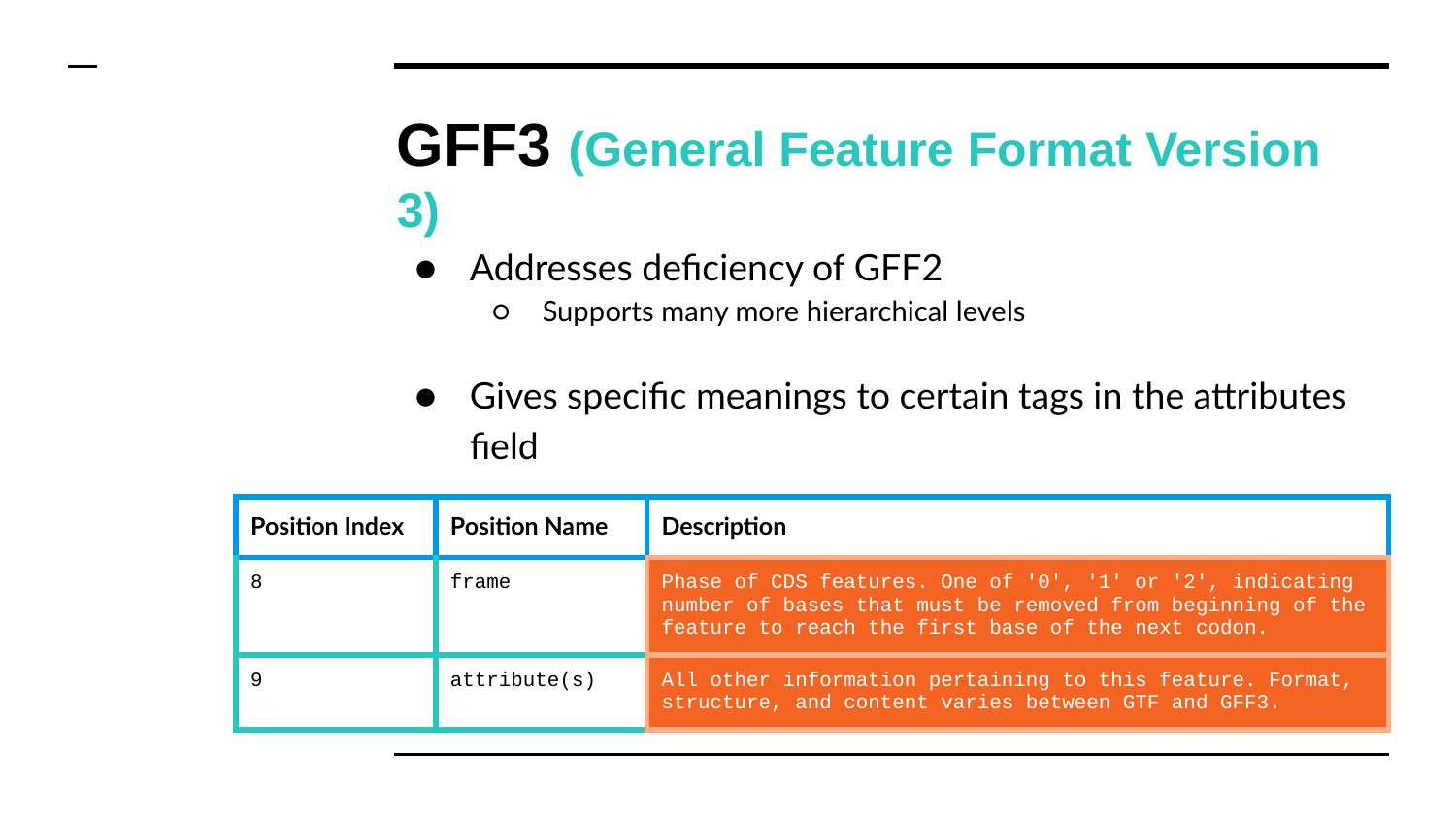

# GFF3 (General Feature Format Version 3)
Addresses deficiency of GFF2
Supports many more hierarchical levels

Gives specific meanings to certain tags in the attributes field
| Position Index | Position Name | Description |
| --- | --- | --- |
| 8 | frame | Phase of CDS features. One of '0', '1' or '2', indicating number of bases that must be removed from beginning of the feature to reach the first base of the next codon. |
| 9 | attribute(s) | All other information pertaining to this feature. Format, structure, and content varies between GTF and GFF3. |